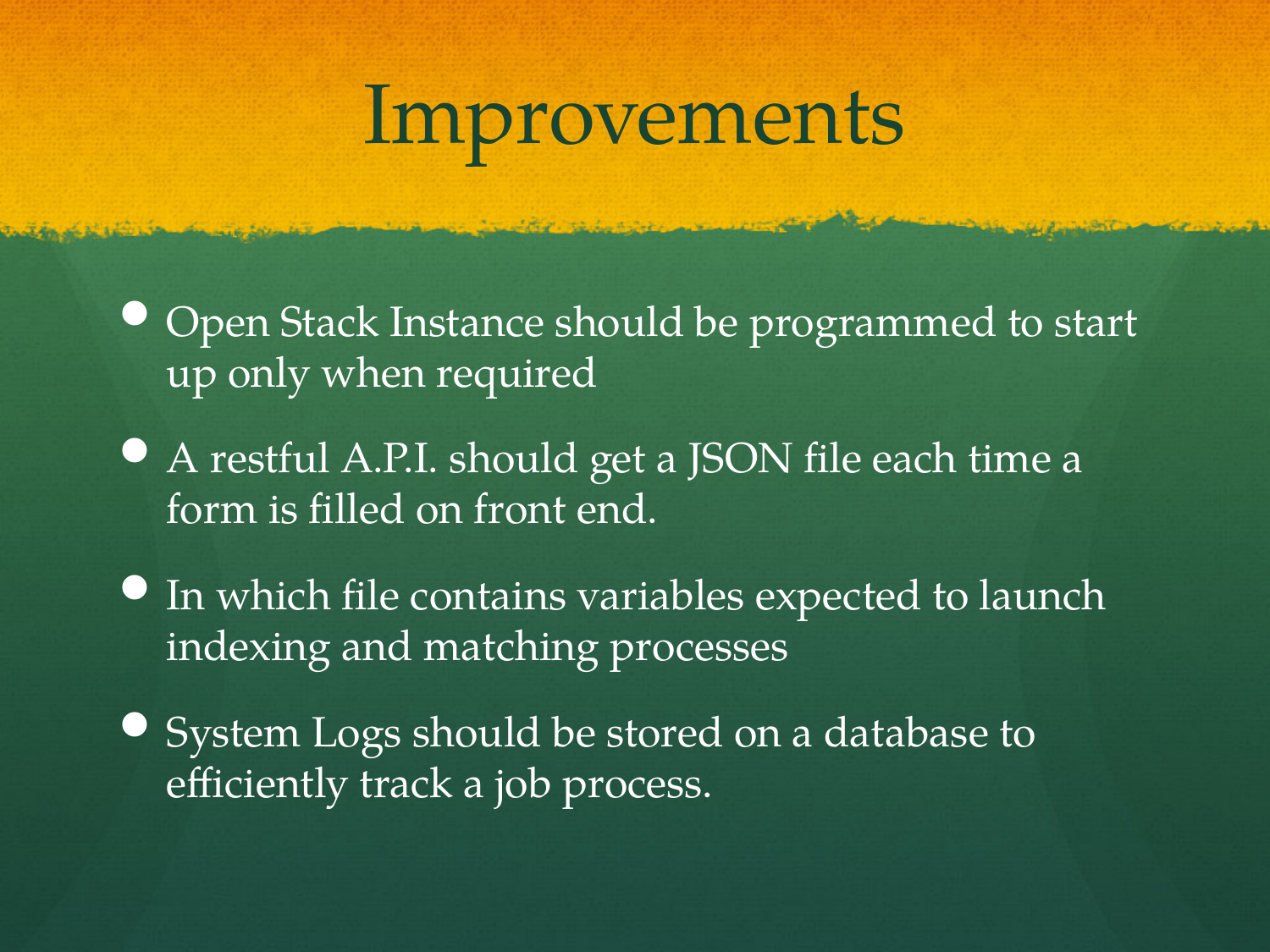

# Improvements
Open Stack Instance should be programmed to start up only when required
A restful A.P.I. should get a JSON file each time a form is filled on front end.
In which file contains variables expected to launch indexing and matching processes
System Logs should be stored on a database to efficiently track a job process.